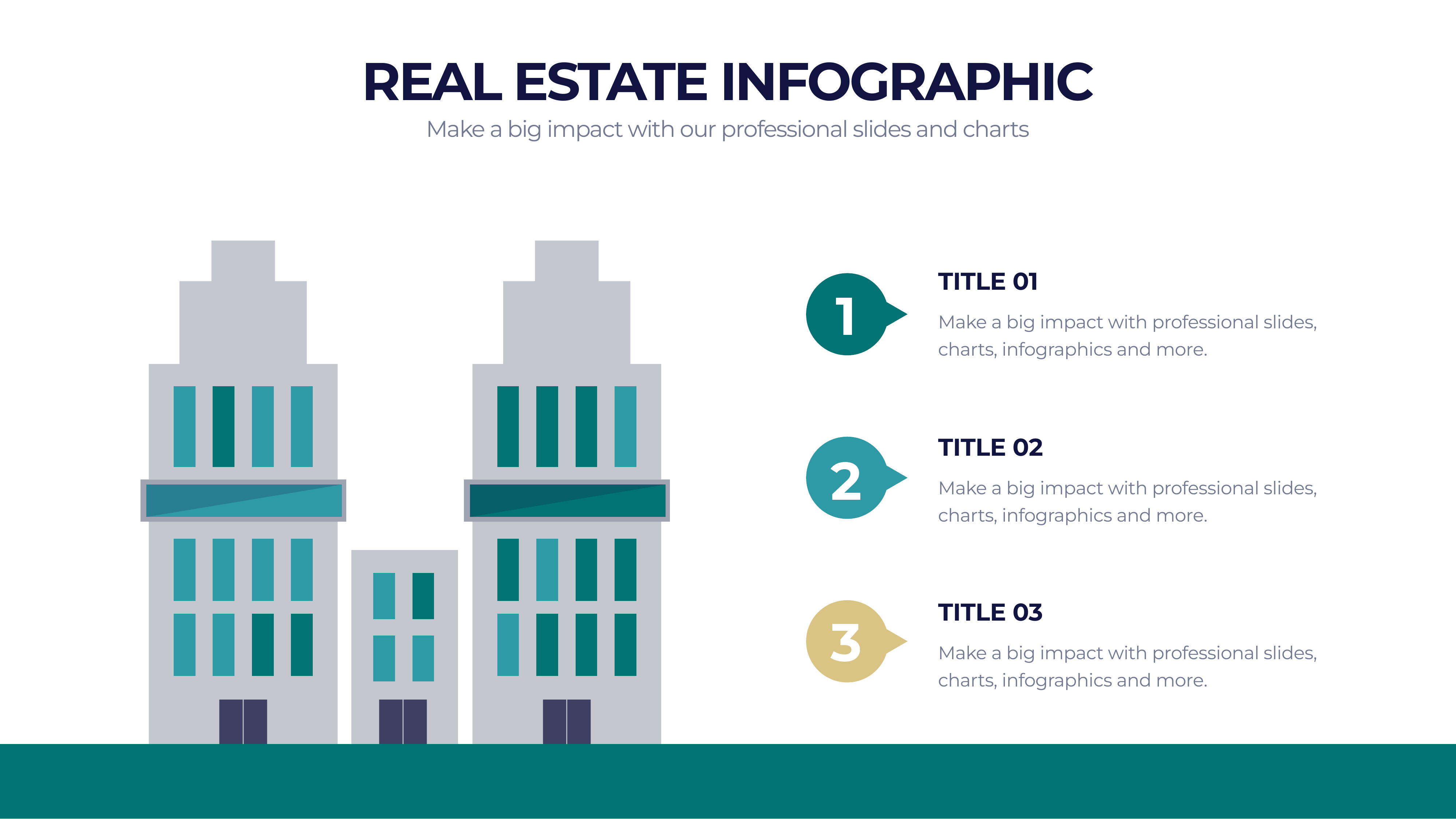

REAL ESTATE INFOGRAPHIC
Make a big impact with our professional slides and charts

TITLE 01

1
Make a big impact with professional slides, charts, infographics and more.
TITLE 02

2
Make a big impact with professional slides, charts, infographics and more.
TITLE 03

3
Make a big impact with professional slides, charts, infographics and more.